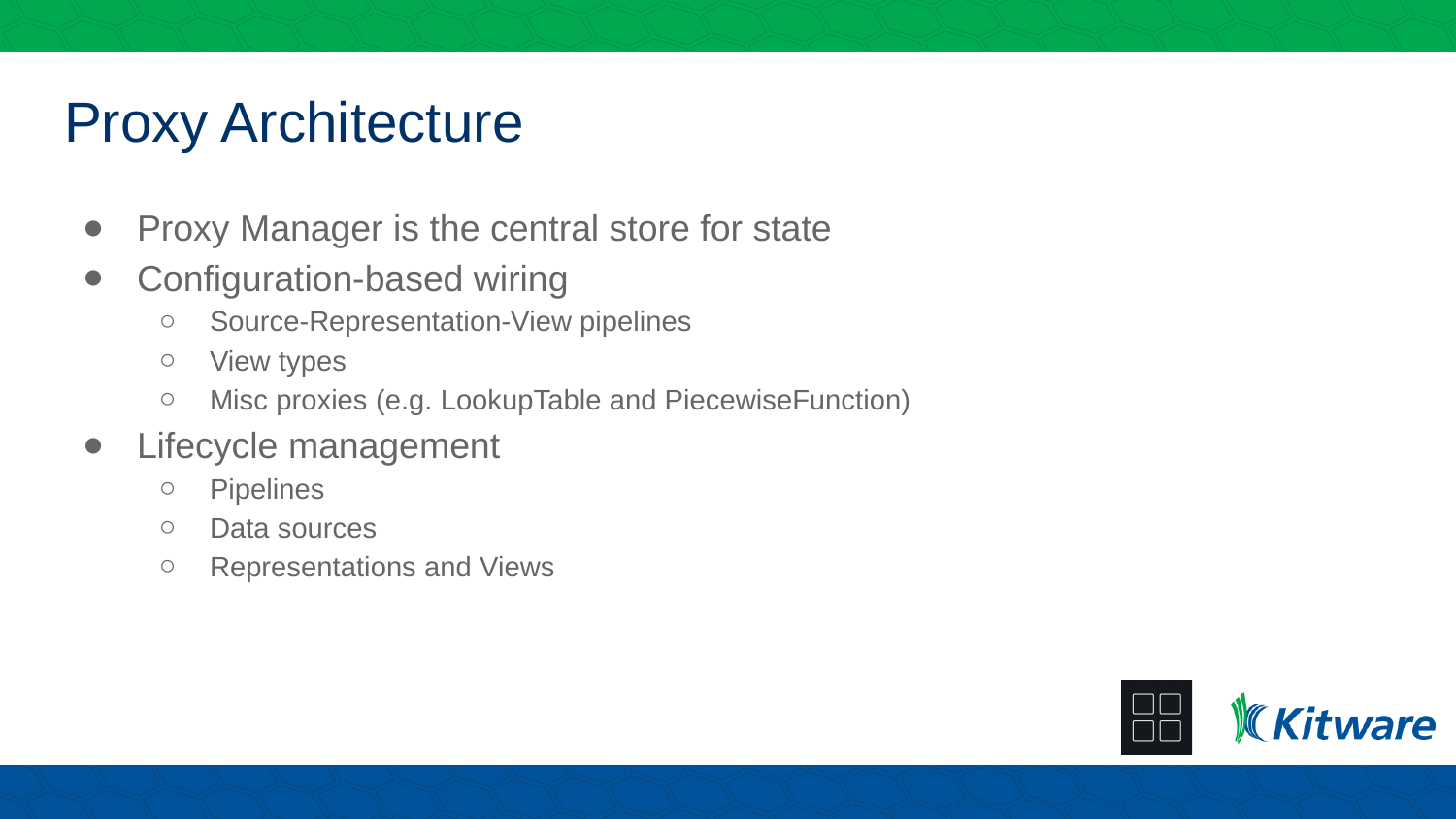

# Proxy Architecture
Proxy Manager is the central store for state
Configuration-based wiring
Source-Representation-View pipelines
View types
Misc proxies (e.g. LookupTable and PiecewiseFunction)
Lifecycle management
Pipelines
Data sources
Representations and Views